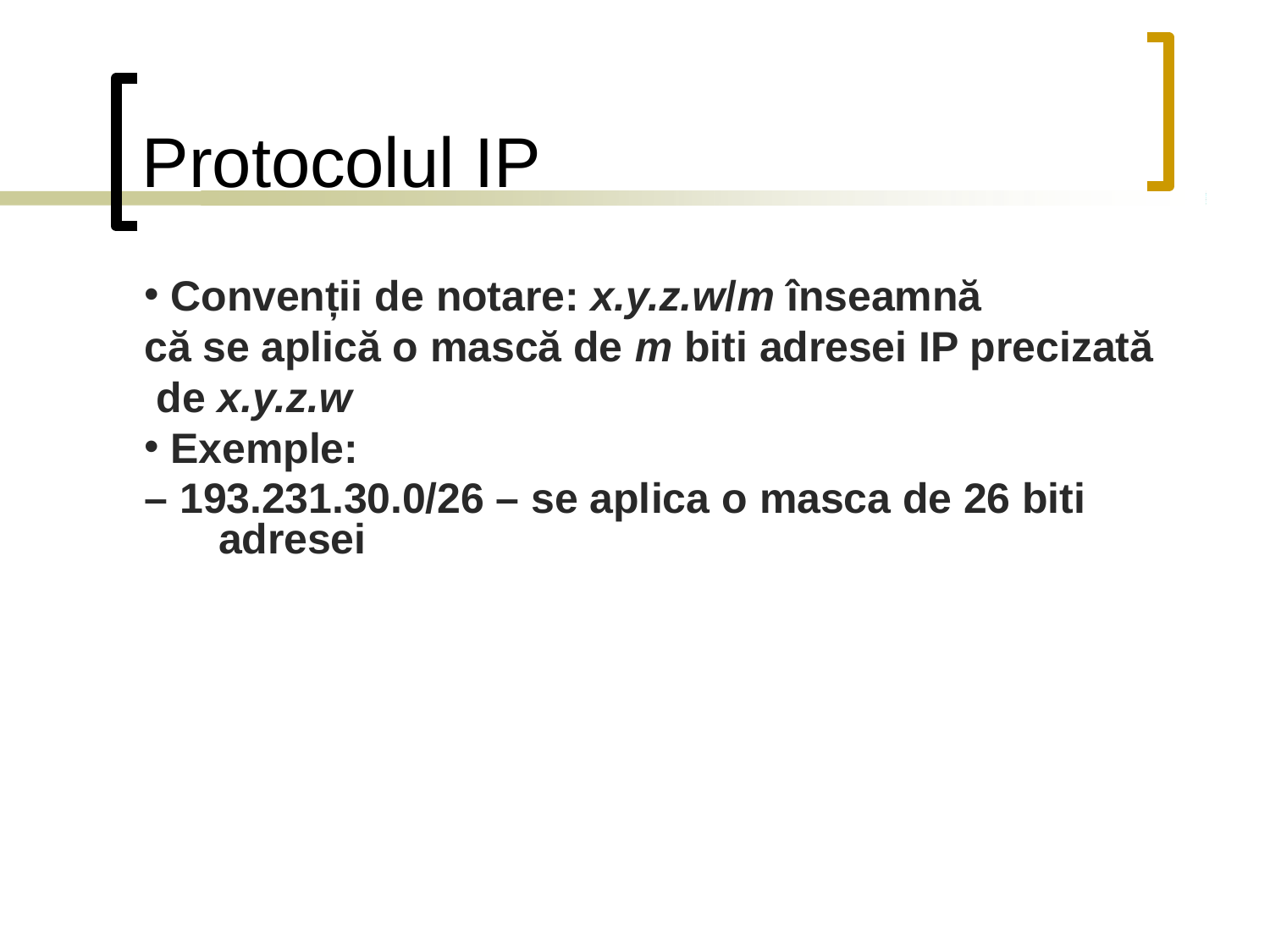

# Protocolul IP

Convenții de notare: x.y.z.w/m înseamnă
că se aplică o mască de m biti adresei IP precizată  de x.y.z.w
Exemple:
– 193.231.30.0/26 – se aplica o masca de 26 biti  adresei